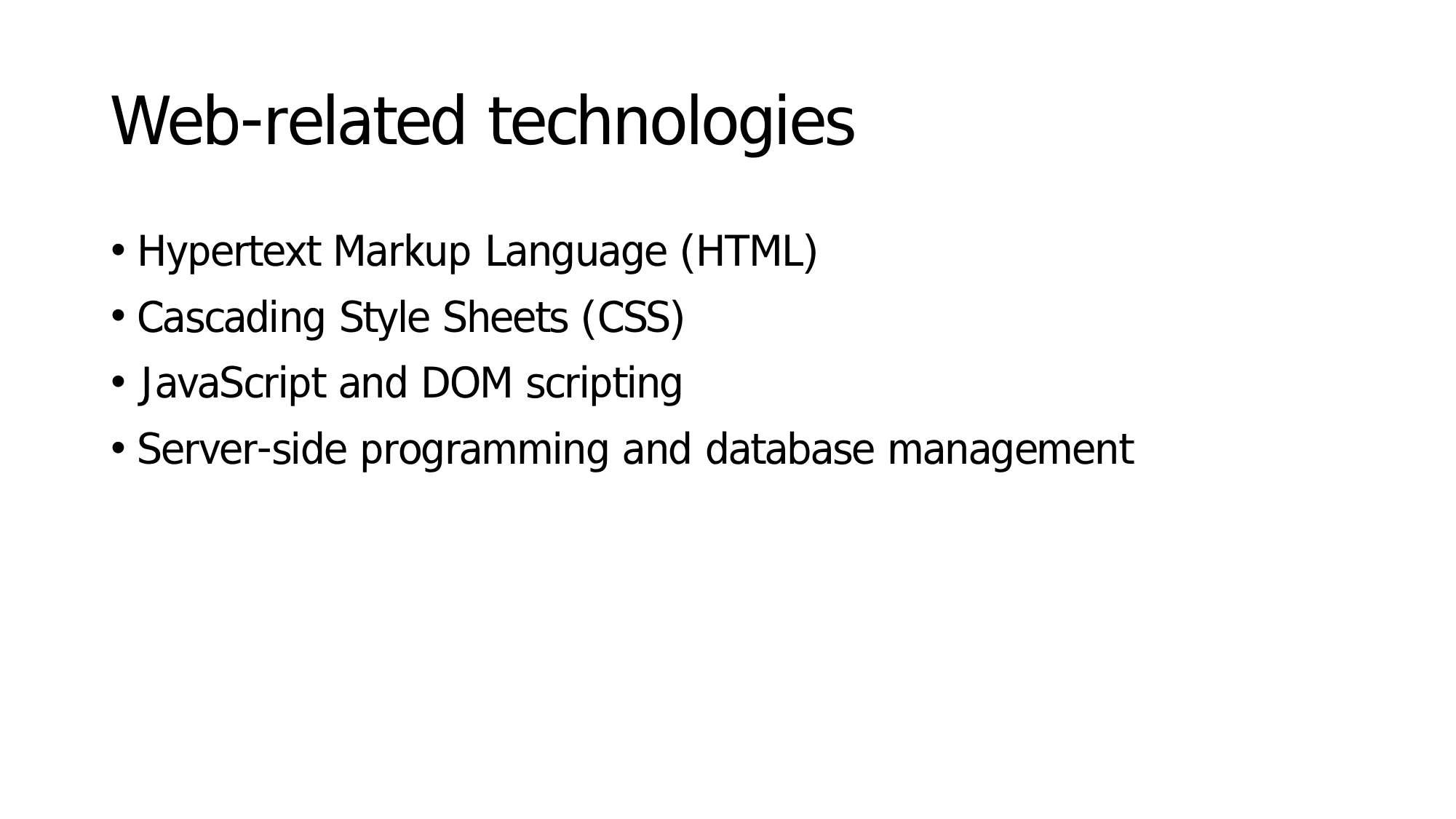

# Web-related technologies
Hypertext Markup Language (HTML)
Cascading Style Sheets (CSS)
JavaScript and DOM scripting
Server-side programming and database management